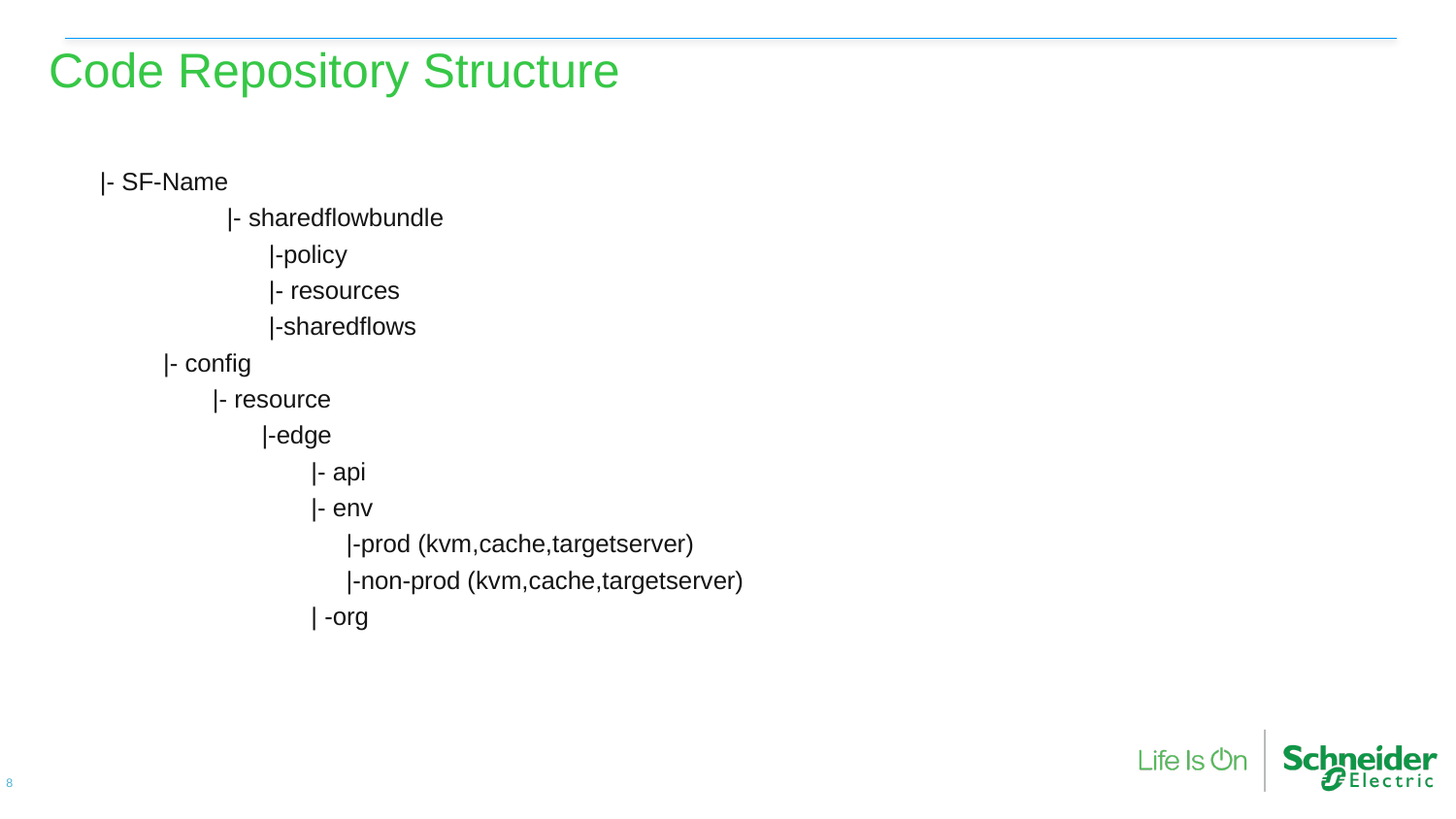

# Code Repository Structure
     |- SF-Name
                       |- sharedflowbundle
                             |-policy
                             |- resources
                             |-sharedflows
              |- config
                     |- resource
                            |-edge
                                   |- api
                                   |- env
                                        |-prod (kvm,cache,targetserver)
                                        |-non-prod (kvm,cache,targetserver)
                                   | -org

8